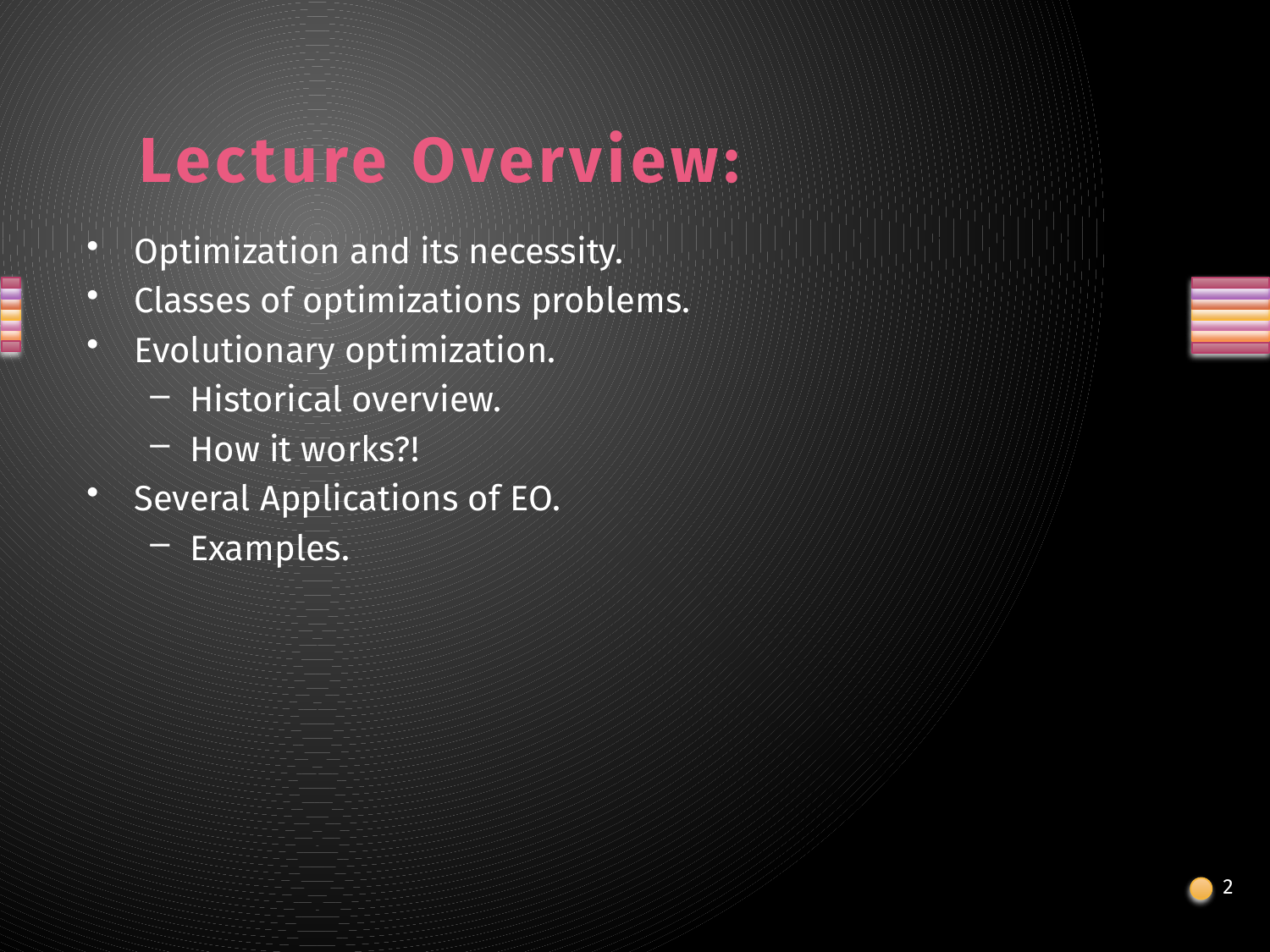

# Lecture Overview:

Optimization and its necessity.
Classes of optimizations problems.
Evolutionary optimization.
Historical overview.
How it works?!
Several Applications of EO.
Examples.

2